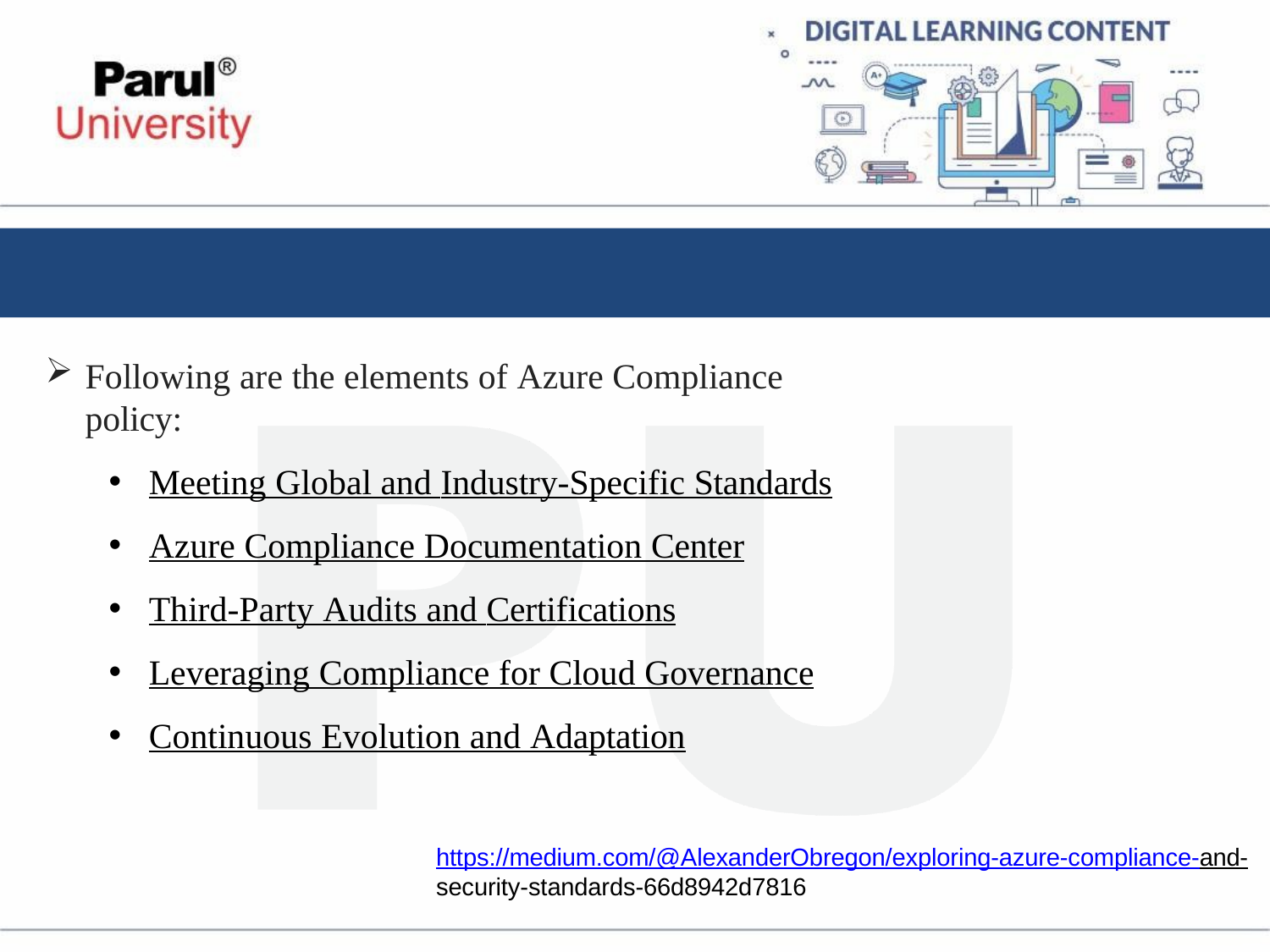

Following are the elements of Azure Compliance policy:
Meeting Global and Industry-Specific Standards
Azure Compliance Documentation Center
Third-Party Audits and Certifications
Leveraging Compliance for Cloud Governance
Continuous Evolution and Adaptation
https://medium.com/@AlexanderObregon/exploring-azure-compliance-and- security-standards-66d8942d7816